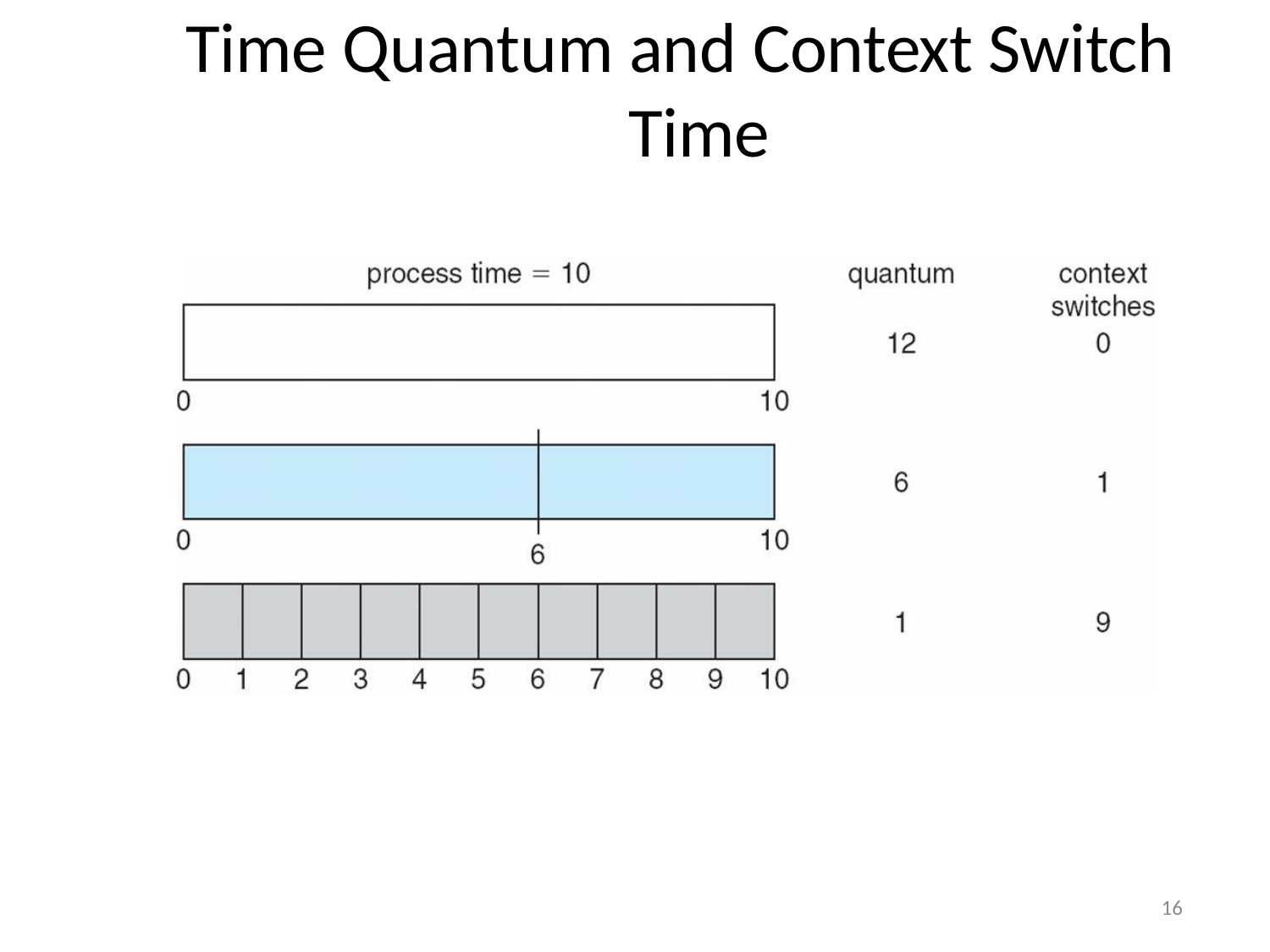

# Time Quantum and Context Switch  Time

16